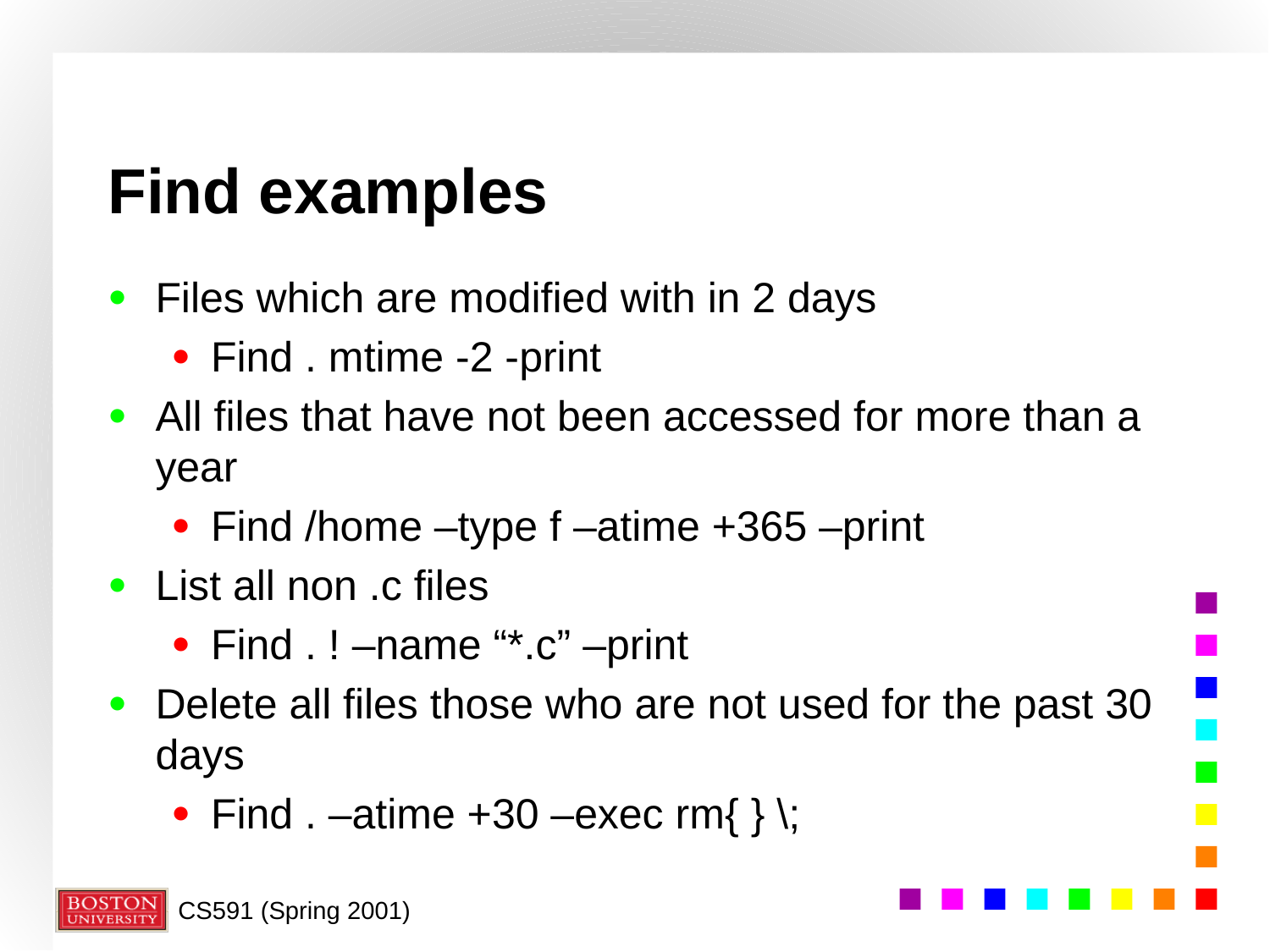

# Find examples
Files which are modified with in 2 days
Find . mtime -2 -print
All files that have not been accessed for more than a year
Find /home –type f –atime +365 –print
List all non .c files
Find . ! –name “*.c” –print
Delete all files those who are not used for the past 30 days
Find . –atime +30 –exec rm{ } \;